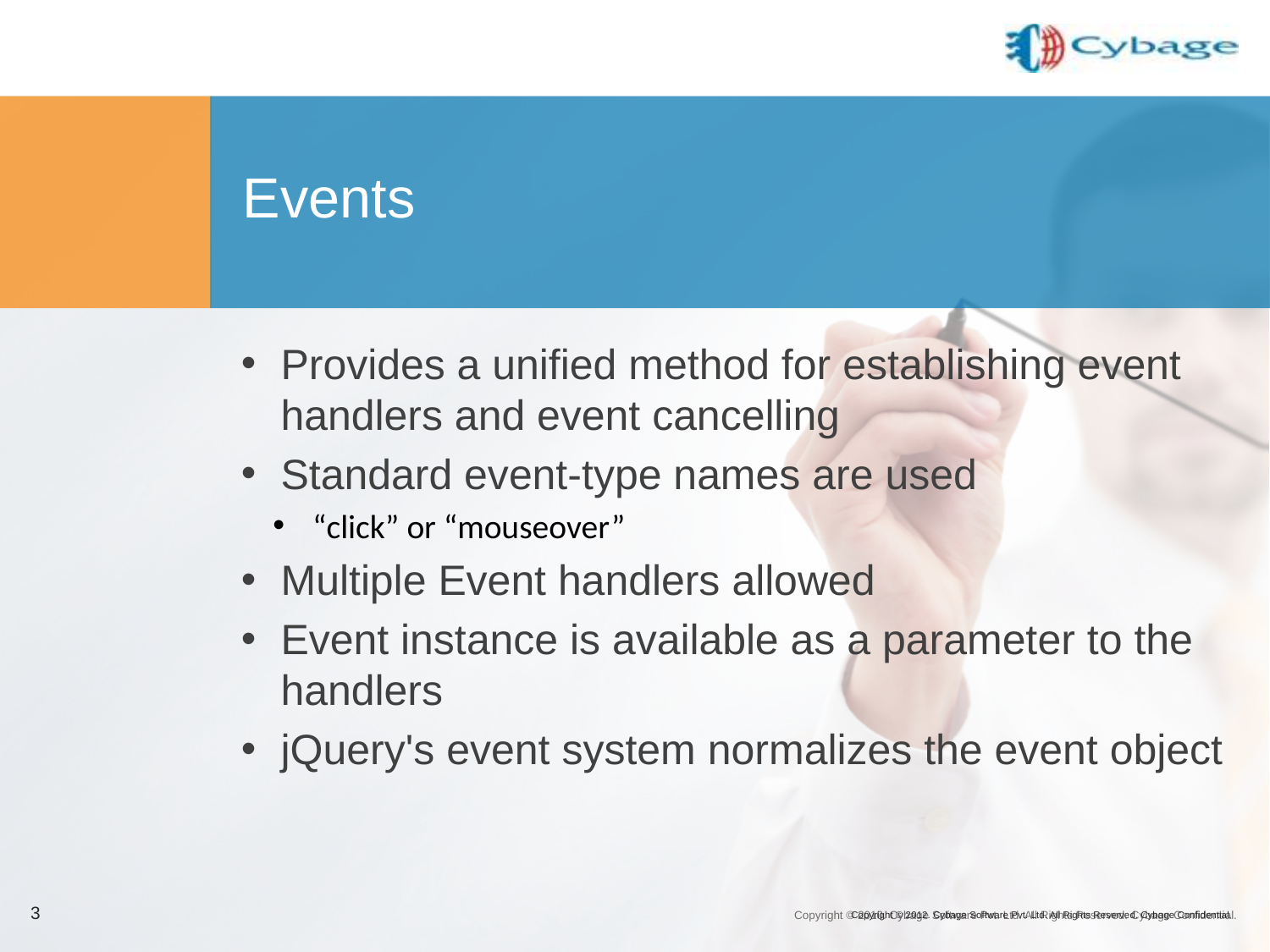

# Events
Provides a unified method for establishing event handlers and event cancelling
Standard event-type names are used
“click” or “mouseover”
Multiple Event handlers allowed
Event instance is available as a parameter to the handlers
jQuery's event system normalizes the event object
3